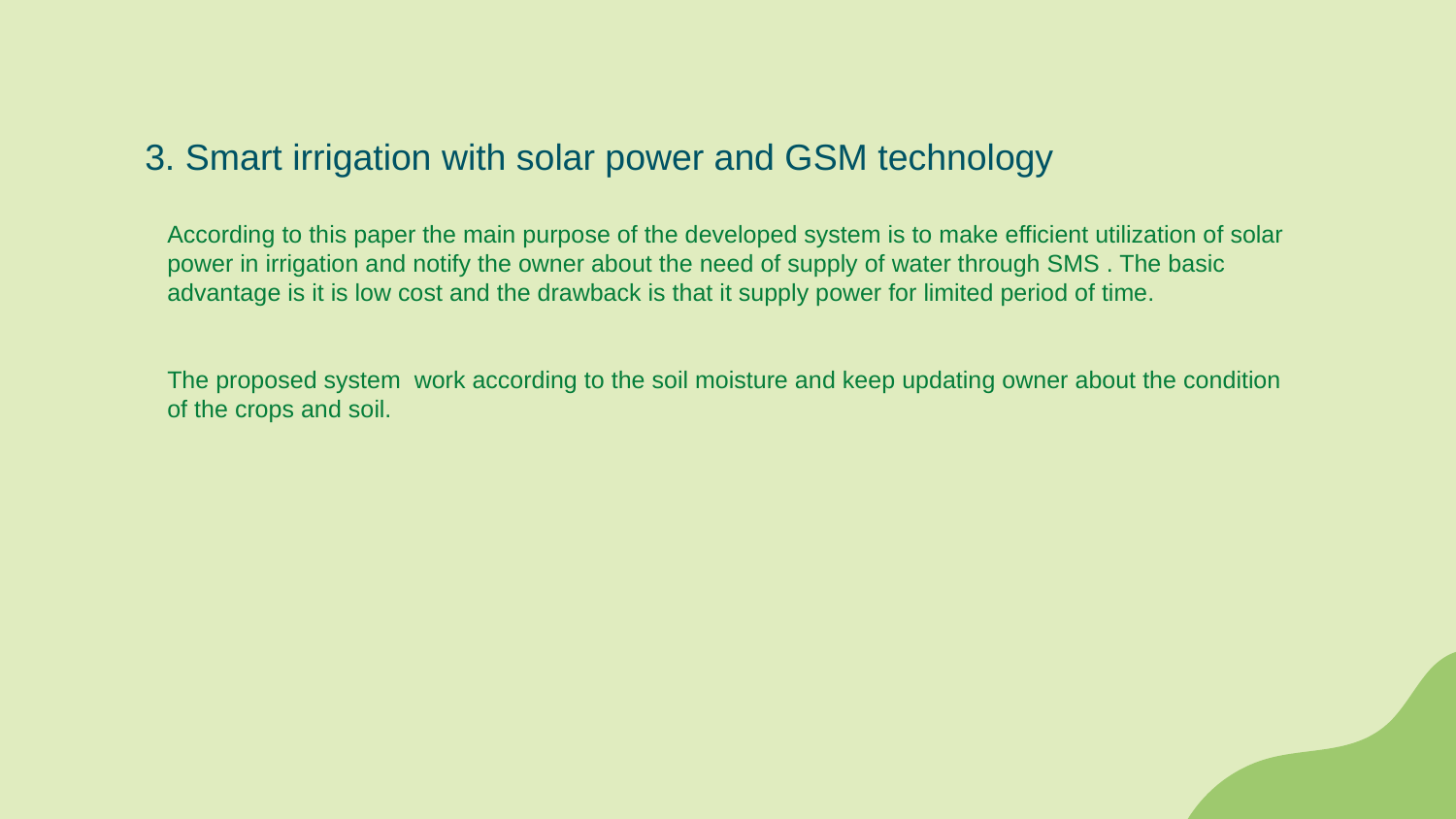

# 3. Smart irrigation with solar power and GSM technology
According to this paper the main purpose of the developed system is to make efficient utilization of solar power in irrigation and notify the owner about the need of supply of water through SMS . The basic advantage is it is low cost and the drawback is that it supply power for limited period of time.

The proposed system  work according to the soil moisture and keep updating owner about the condition of the crops and soil.